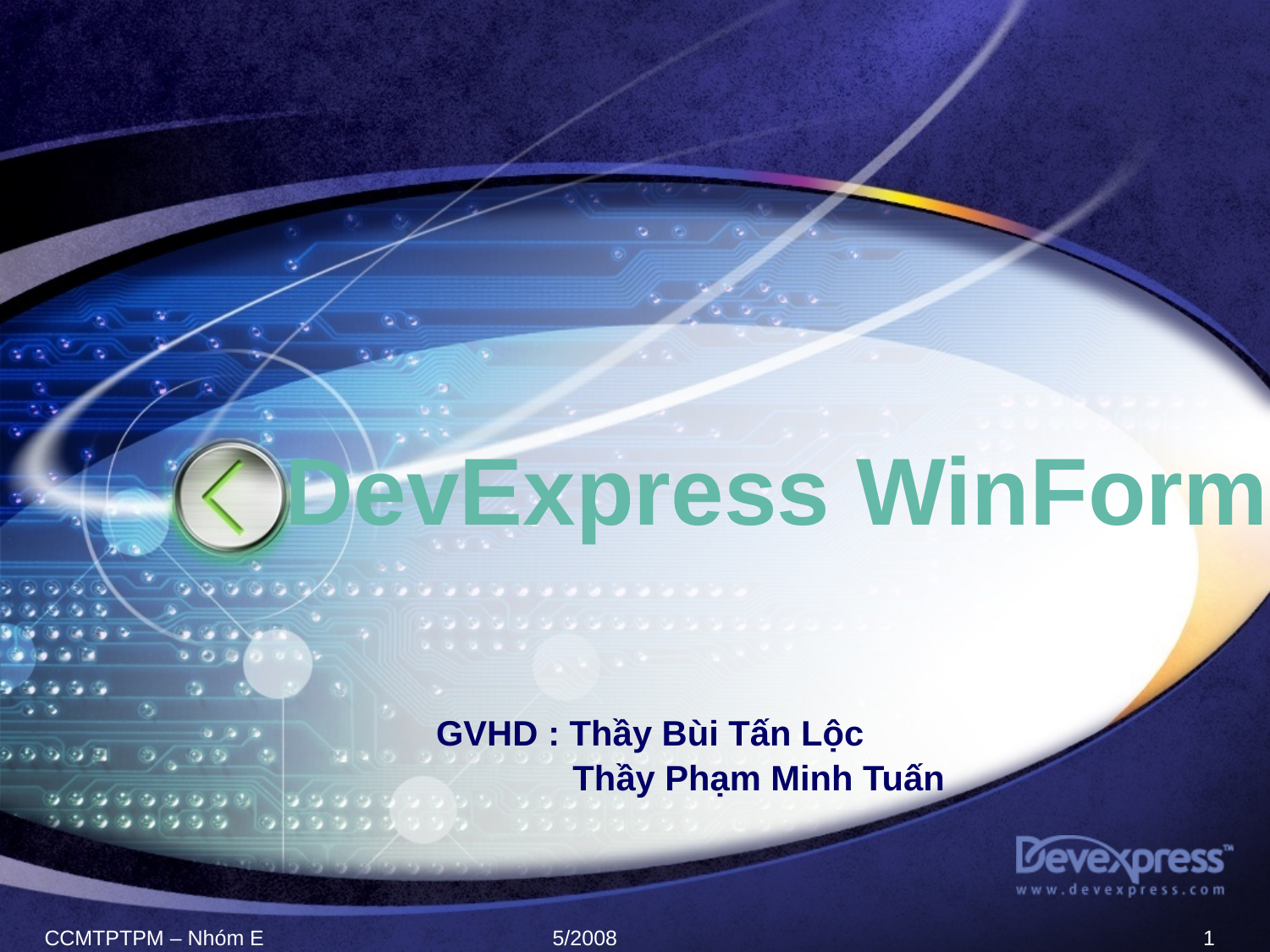

DevExpress WinForm
#
GVHD : Thầy Bùi Tấn Lộc
	 Thầy Phạm Minh Tuấn
5/2008
1